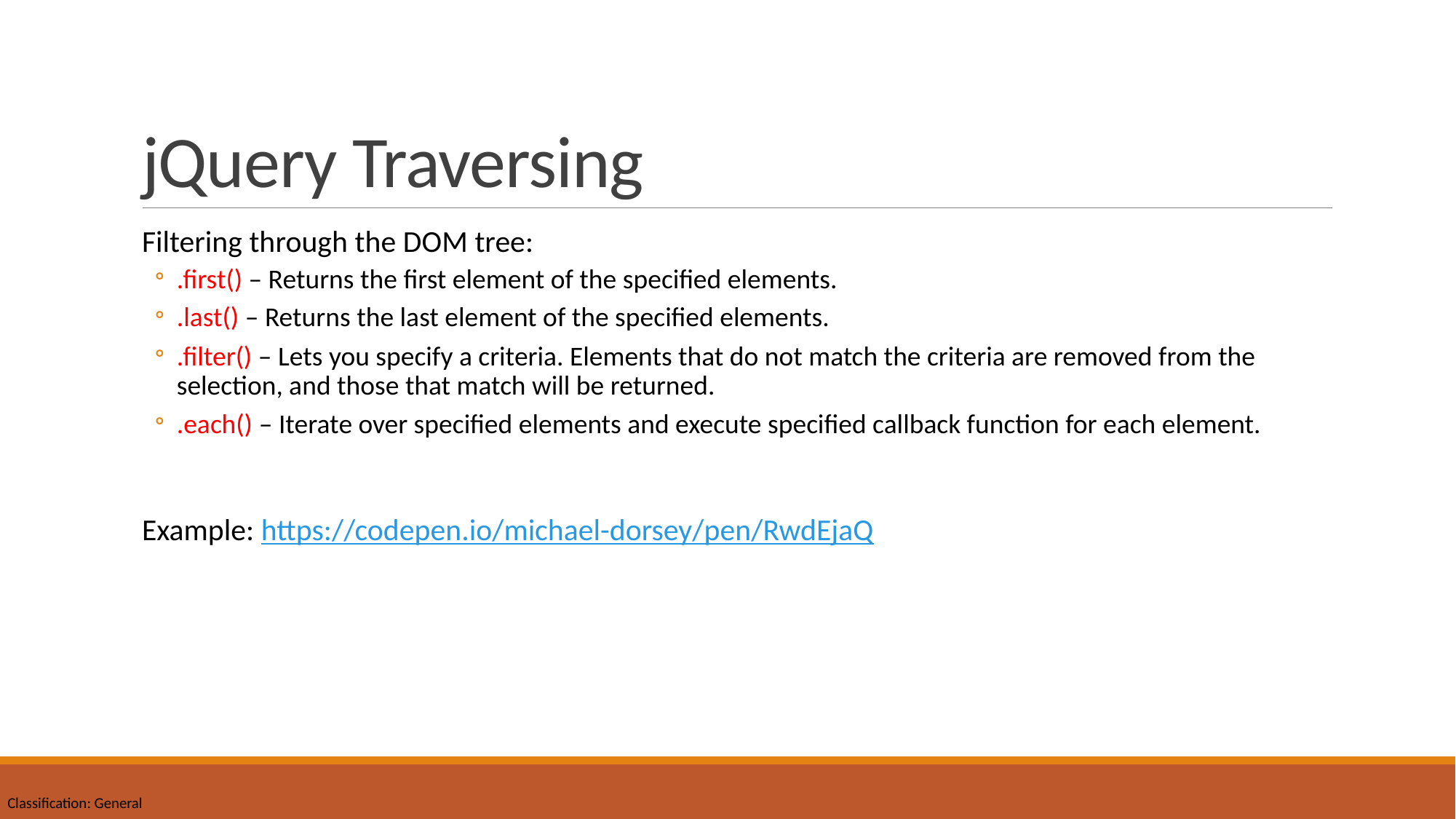

# jQuery Traversing
Filtering through the DOM tree:
.first() – Returns the first element of the specified elements.
.last() – Returns the last element of the specified elements.
.filter() – Lets you specify a criteria. Elements that do not match the criteria are removed from the selection, and those that match will be returned.
.each() – Iterate over specified elements and execute specified callback function for each element.

Example: https://codepen.io/michael-dorsey/pen/RwdEjaQ